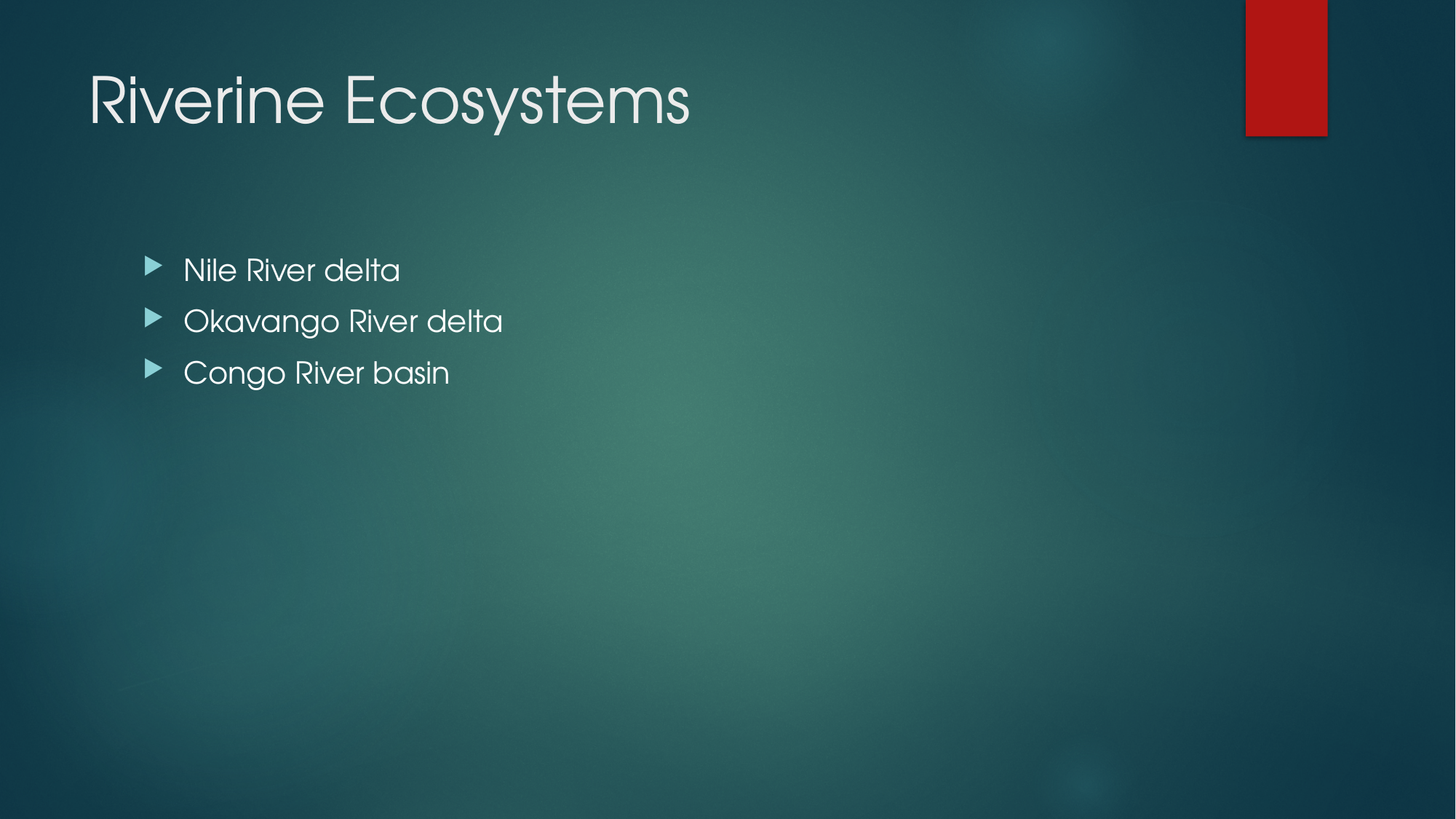

# Riverine Ecosystems
Nile River delta
Okavango River delta
Congo River basin